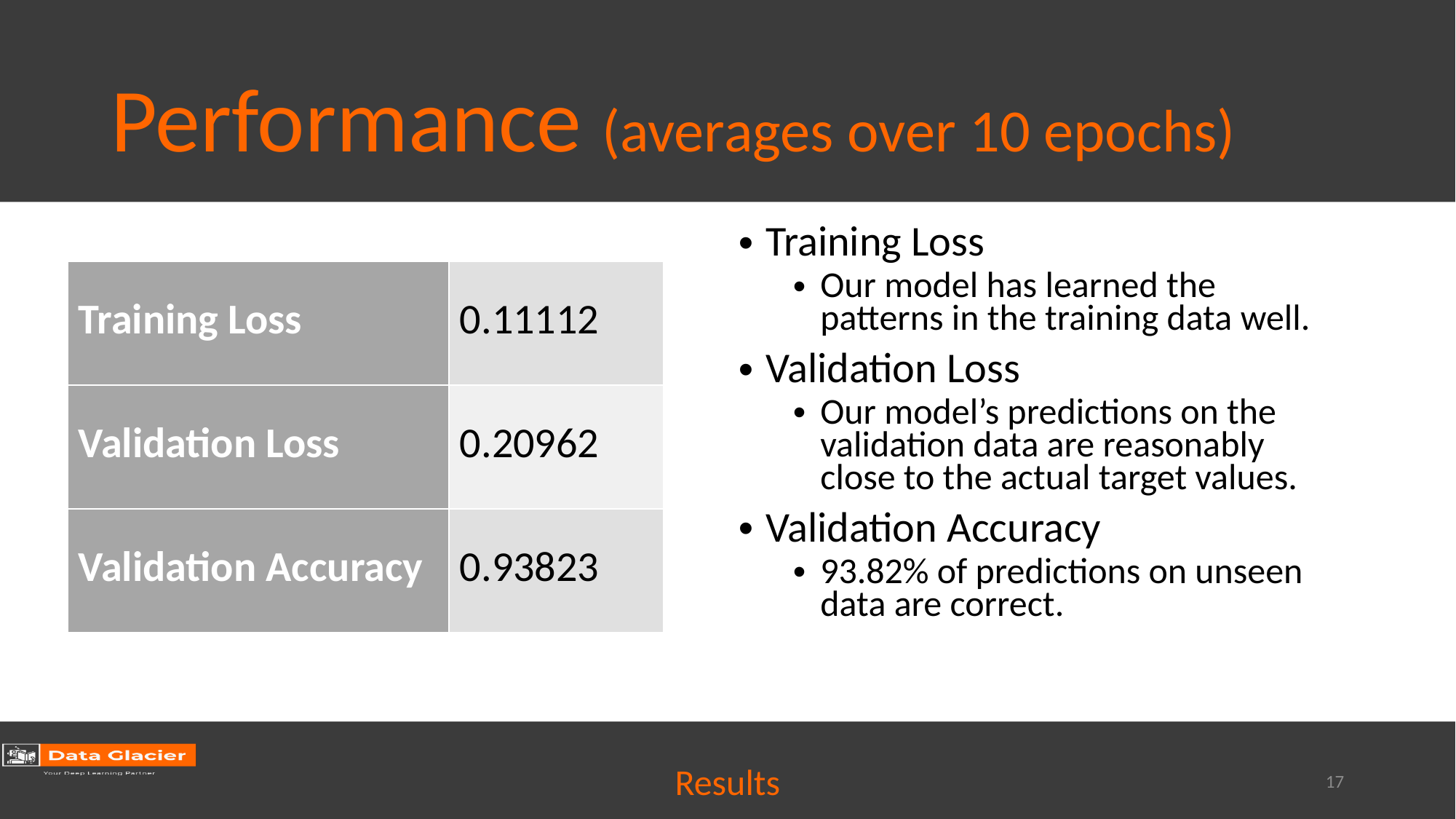

# Performance (averages over 10 epochs)
Training Loss
Our model has learned the patterns in the training data well.
Validation Loss
Our model’s predictions on the validation data are reasonably close to the actual target values.
Validation Accuracy
93.82% of predictions on unseen data are correct.
| Training Loss | 0.11112 |
| --- | --- |
| Validation Loss | 0.20962 |
| Validation Accuracy | 0.93823 |
Results
17